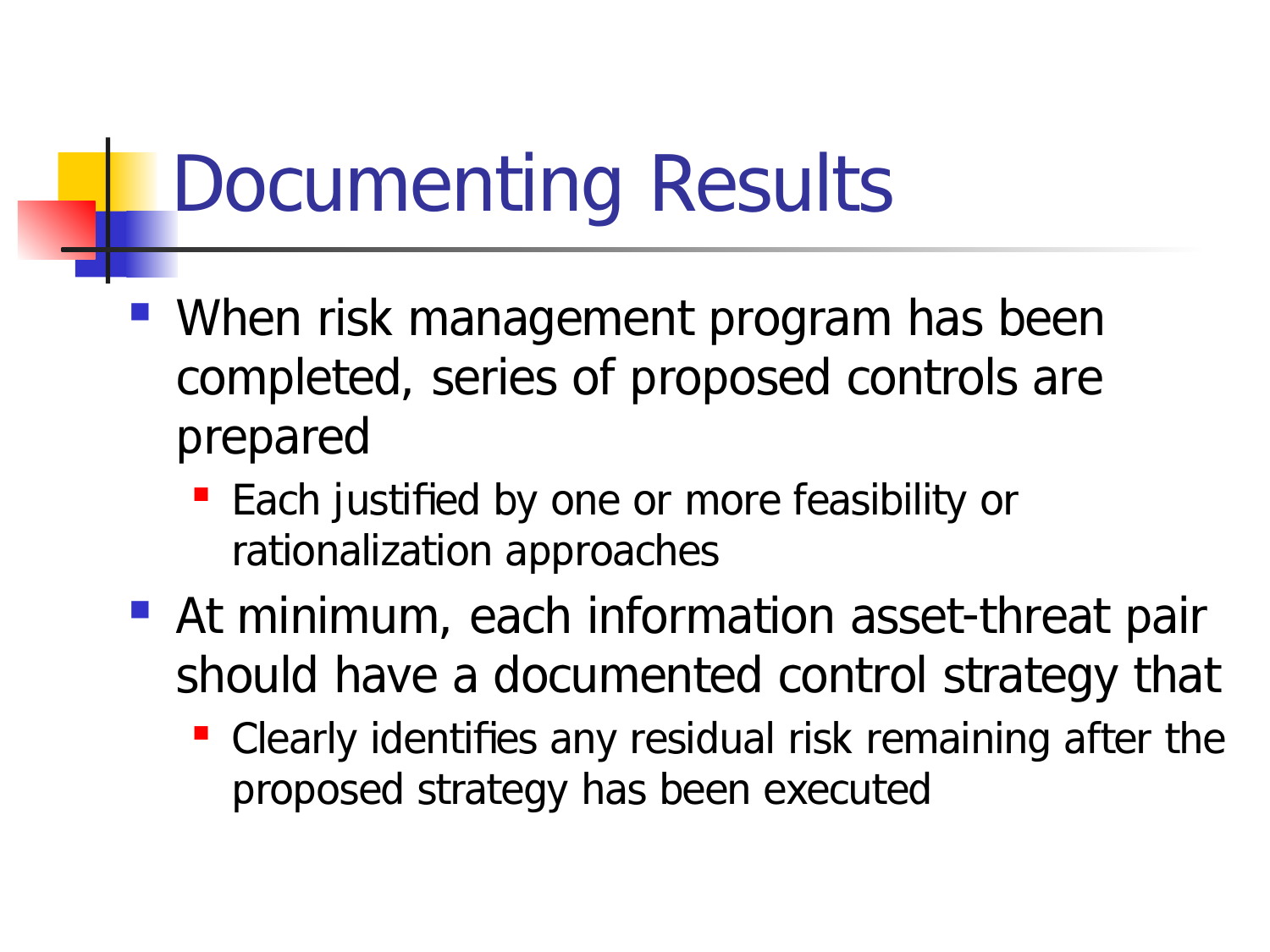

# Documenting Results
When risk management program has been completed, series of proposed controls are prepared
Each justified by one or more feasibility or rationalization approaches
At minimum, each information asset-threat pair should have a documented control strategy that
Clearly identifies any residual risk remaining after the proposed strategy has been executed